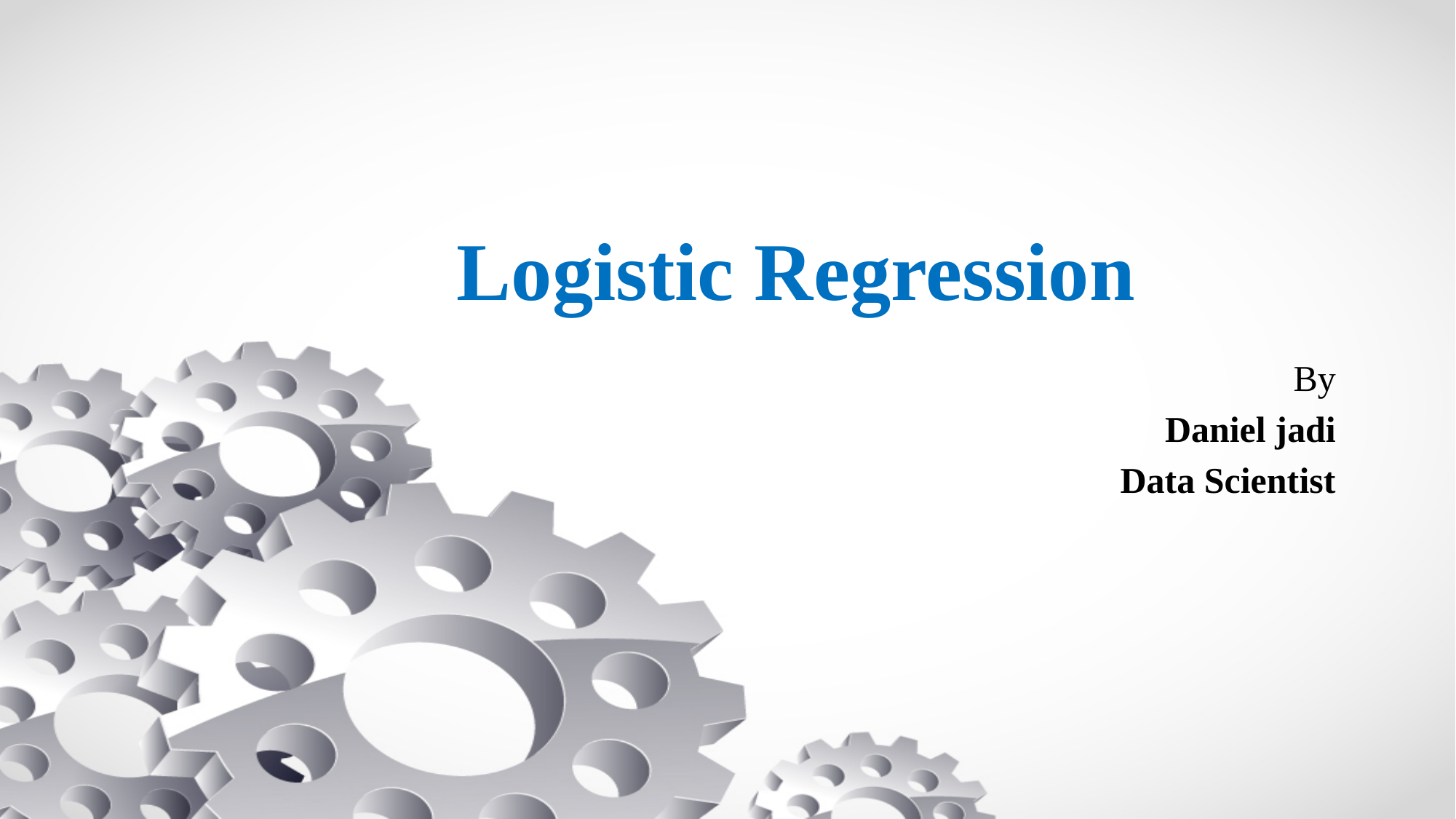

# Logistic Regression
By
Daniel jadi
Data Scientist